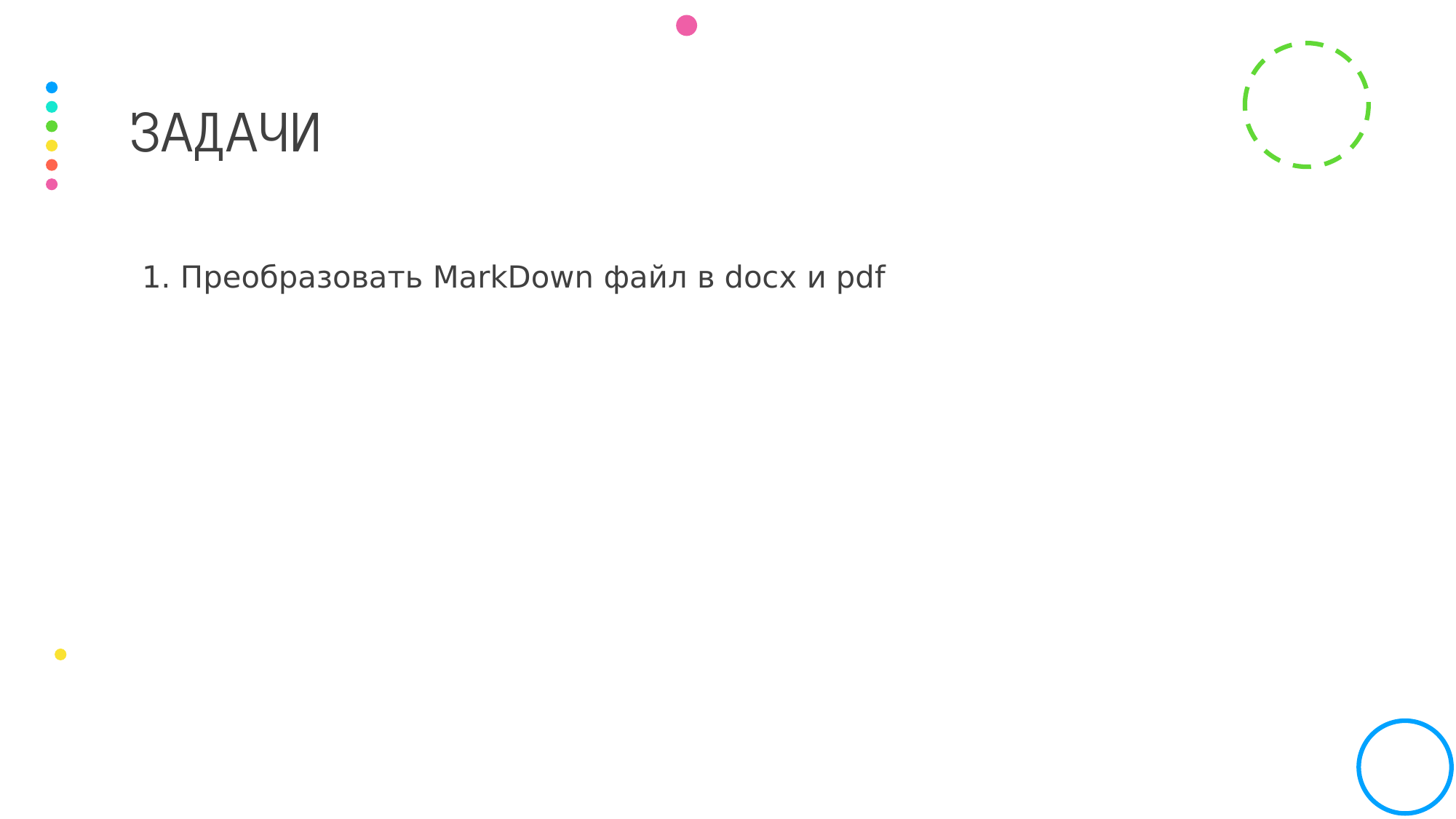

# Задачи
1. Преобразовать MarkDown файл в docx и pdf